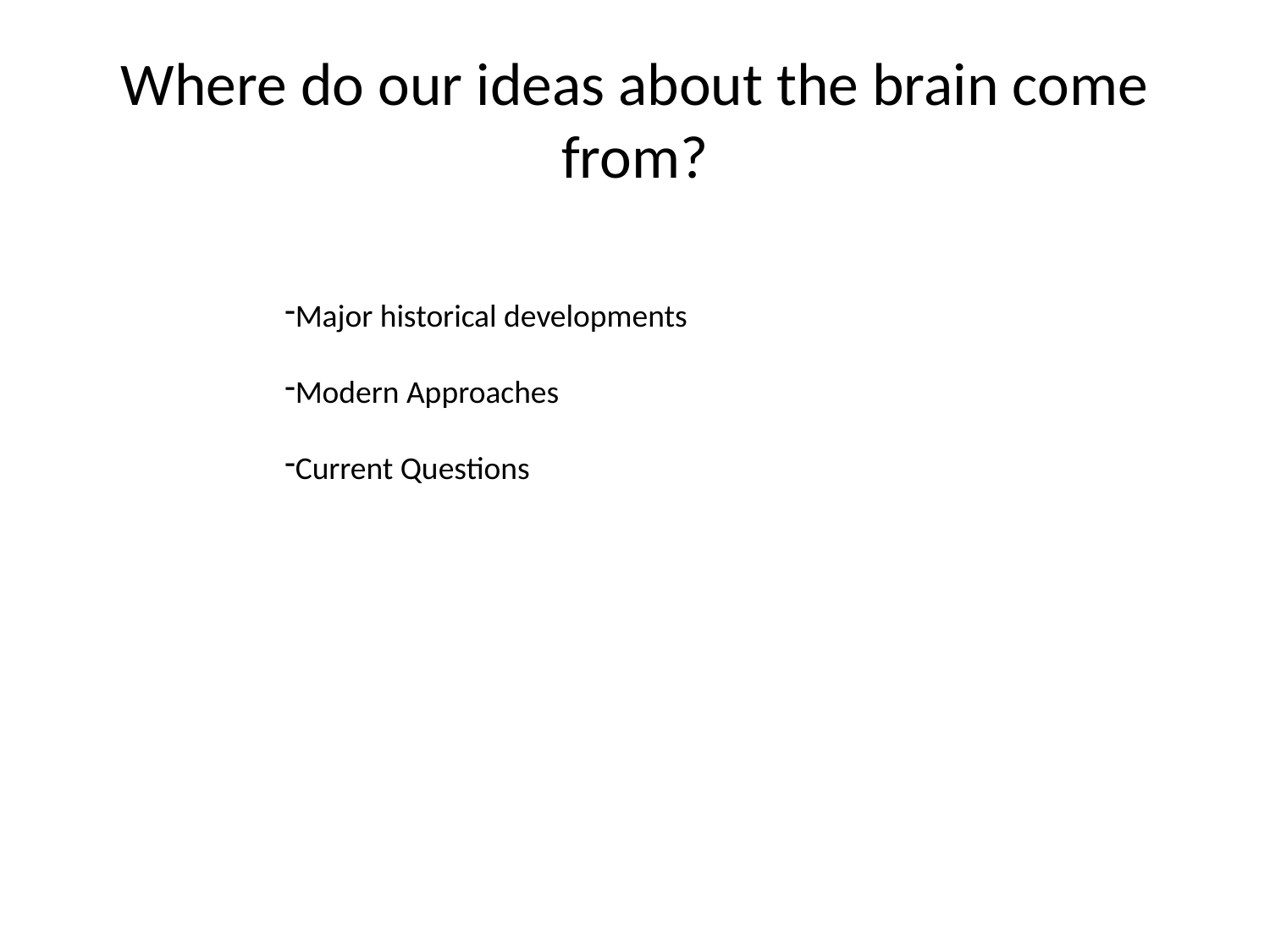

Where do our ideas about the brain come from?
Major historical developments

Modern Approaches

Current Questions